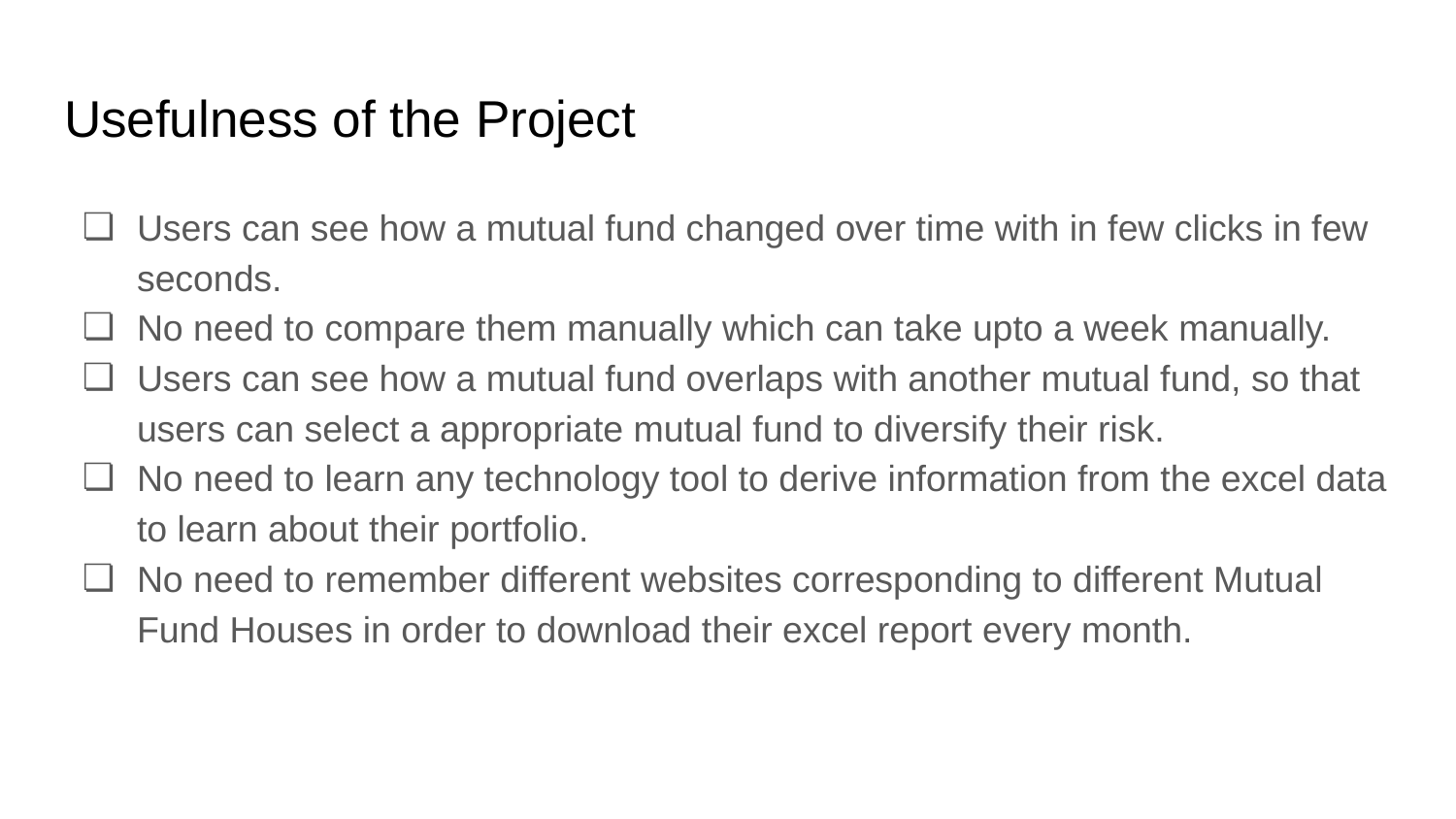

# Usefulness of the Project
Users can see how a mutual fund changed over time with in few clicks in few seconds.
No need to compare them manually which can take upto a week manually.
Users can see how a mutual fund overlaps with another mutual fund, so that users can select a appropriate mutual fund to diversify their risk.
No need to learn any technology tool to derive information from the excel data to learn about their portfolio.
No need to remember different websites corresponding to different Mutual Fund Houses in order to download their excel report every month.